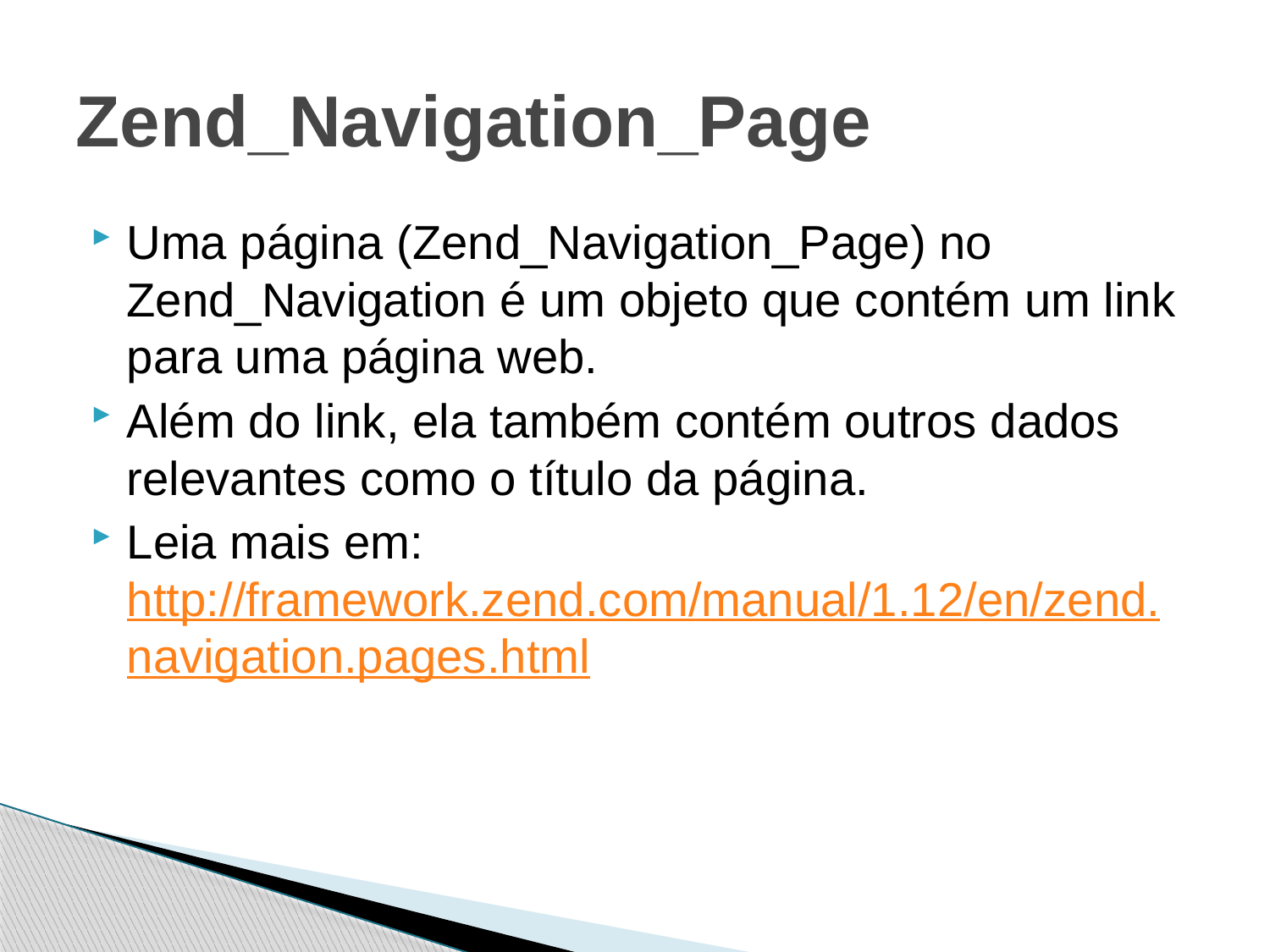

# Zend_Navigation_Page
Uma página (Zend_Navigation_Page) no Zend_Navigation é um objeto que contém um link para uma página web.
Além do link, ela também contém outros dados relevantes como o título da página.
Leia mais em: http://framework.zend.com/manual/1.12/en/zend.navigation.pages.html